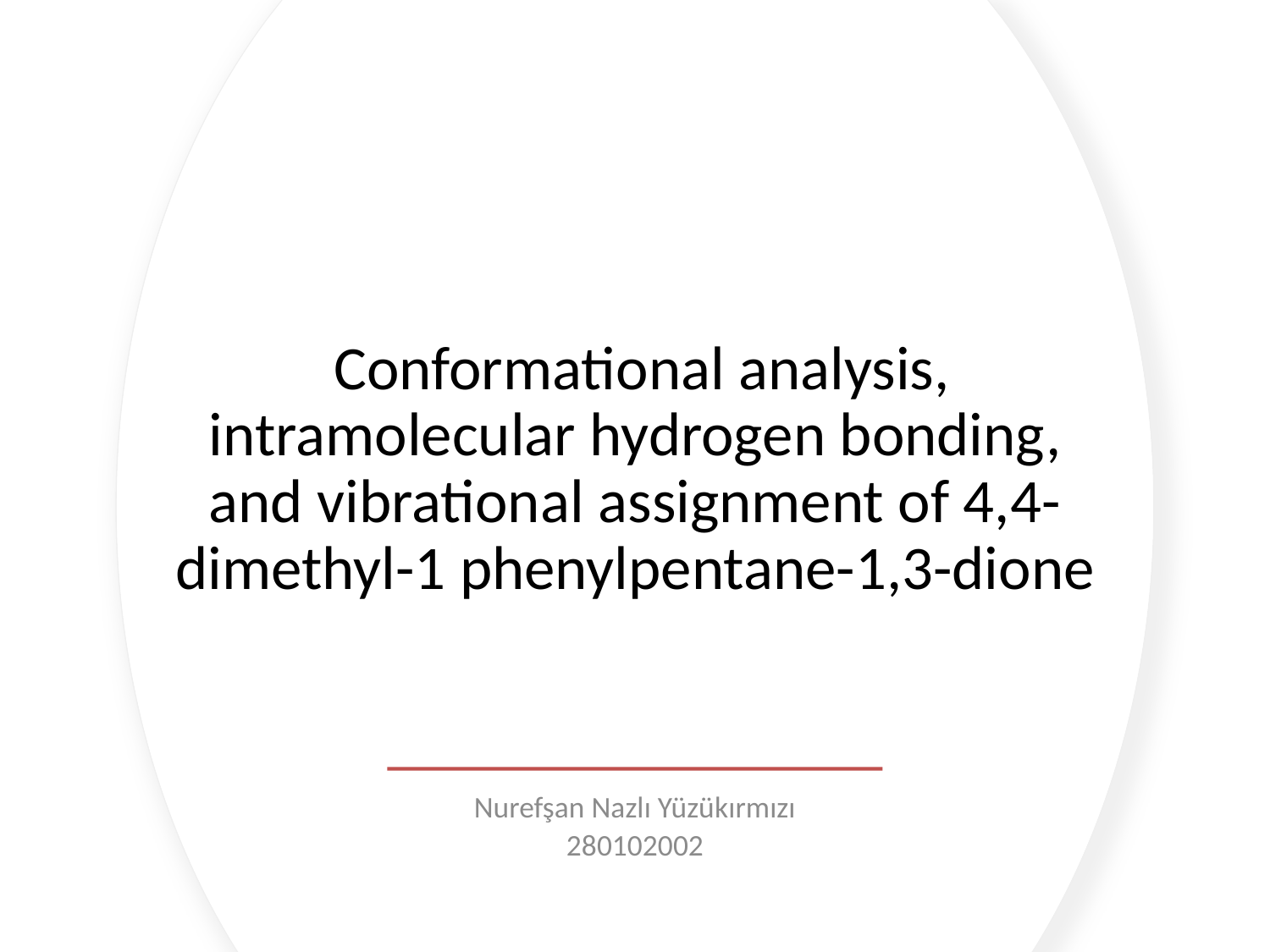

# Conformational analysis, intramolecular hydrogen bonding, and vibrational assignment of 4,4-dimethyl-1 phenylpentane-1,3-dione

Nurefşan Nazlı Yüzükırmızı
280102002